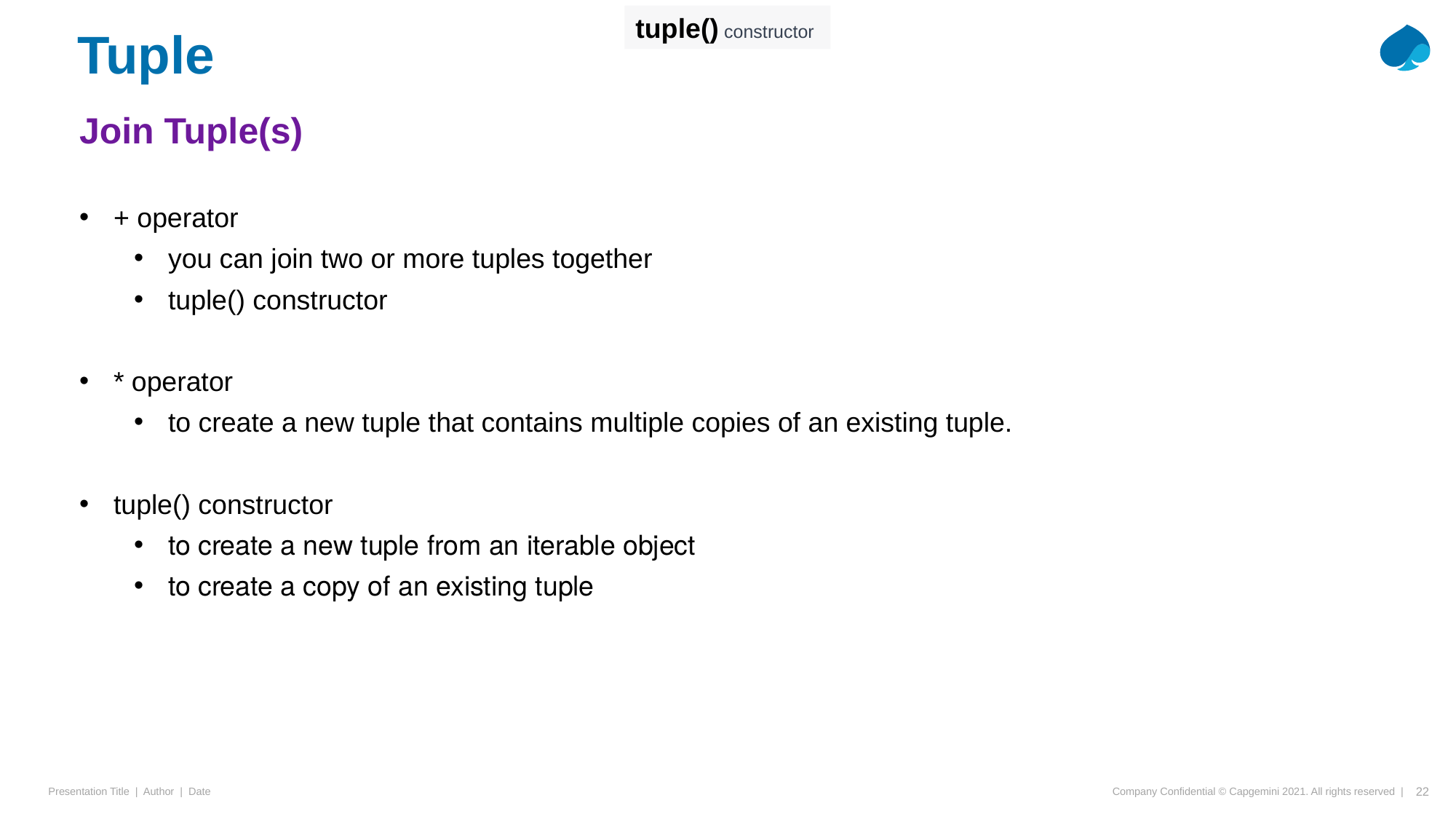

tuple() constructor
Tuple
Join Tuple(s)

+ operator
you can join two or more tuples together
tuple() constructor

* operator
to create a new tuple that contains multiple copies of an existing tuple.

tuple() constructor
to create a new tuple from an iterable object
to create a copy of an existing tuple